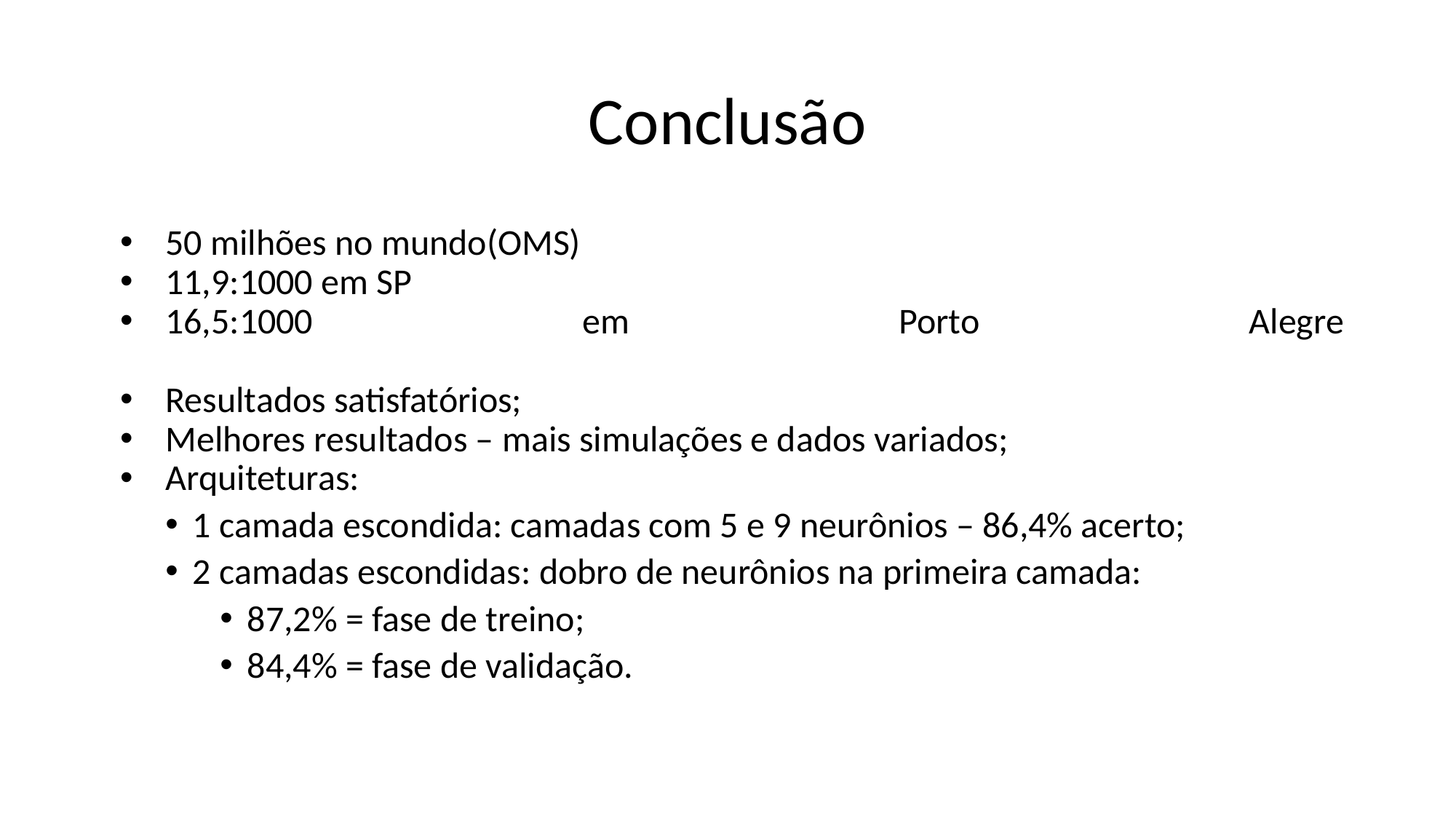

# Conclusão
50 milhões no mundo(OMS)
11,9:1000 em SP
16,5:1000 em Porto Alegre
Resultados satisfatórios;
Melhores resultados – mais simulações e dados variados;
Arquiteturas:
1 camada escondida: camadas com 5 e 9 neurônios – 86,4% acerto;
2 camadas escondidas: dobro de neurônios na primeira camada:
87,2% = fase de treino;
84,4% = fase de validação.